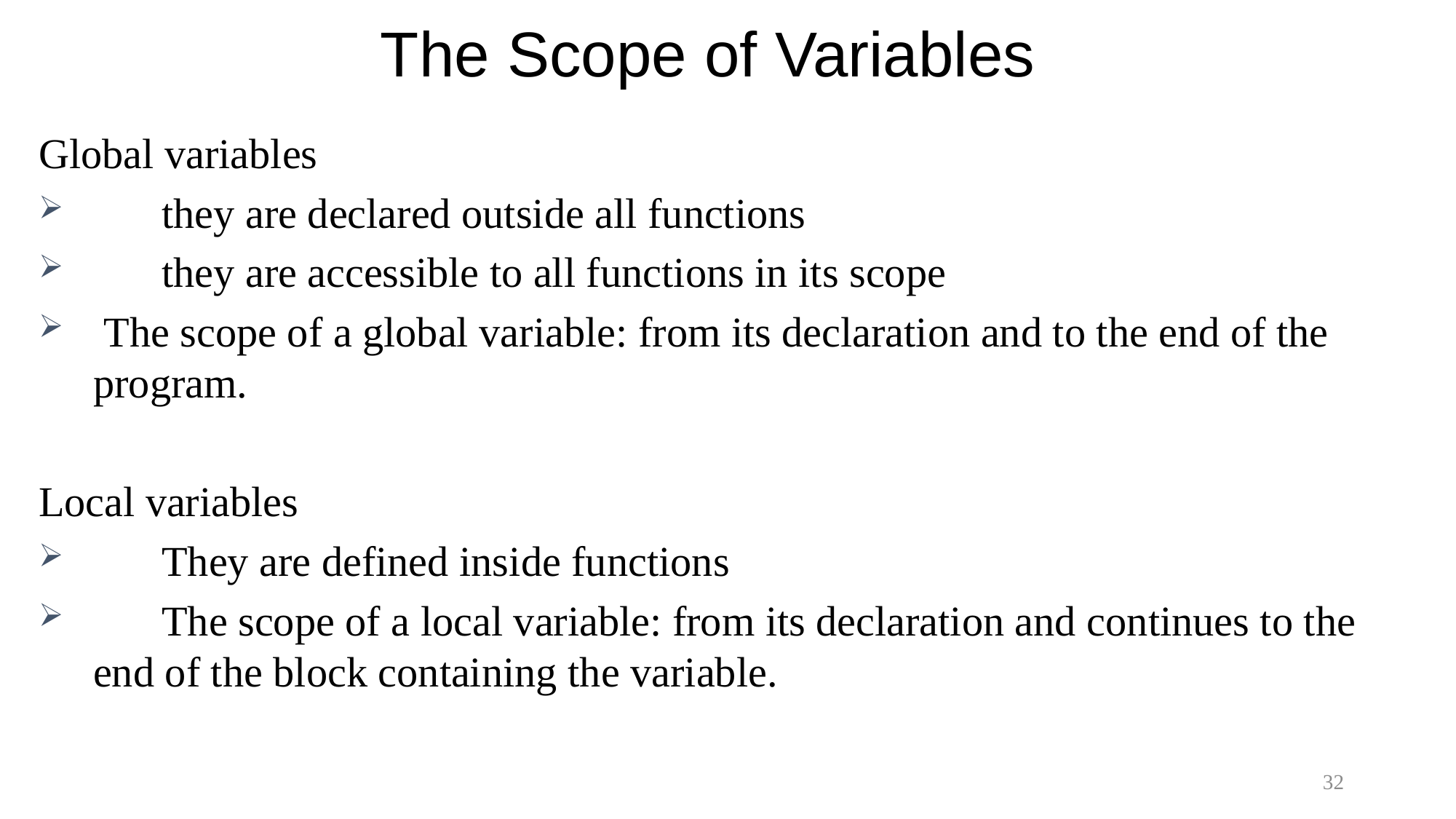

# The Scope of Variables
Global variables
	they are declared outside all functions
	they are accessible to all functions in its scope
 The scope of a global variable: from its declaration and to the end of the program.

Local variables
	They are defined inside functions
	The scope of a local variable: from its declaration and continues to the end of the block containing the variable.
32